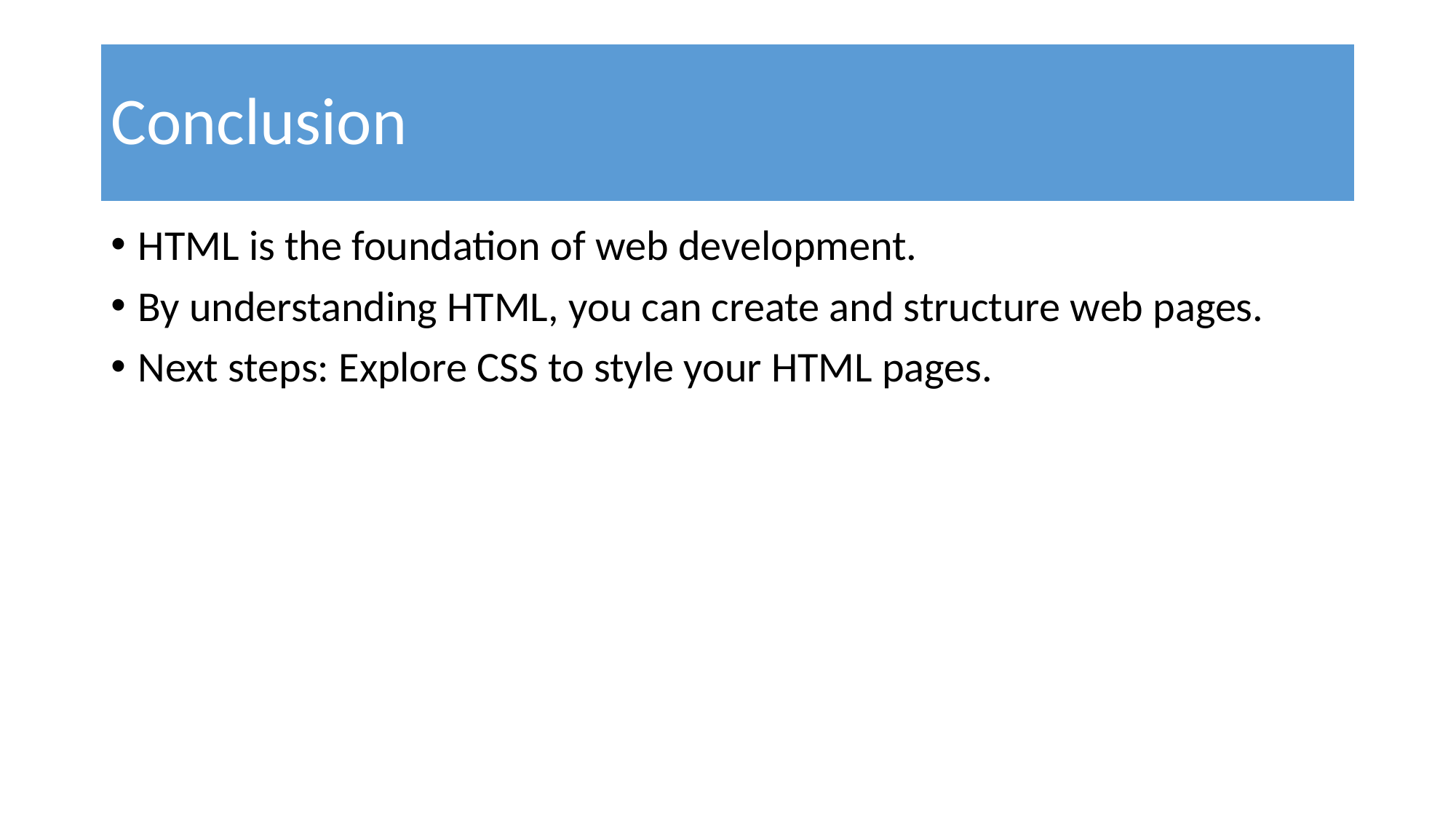

# Conclusion
HTML is the foundation of web development.
By understanding HTML, you can create and structure web pages.
Next steps: Explore CSS to style your HTML pages.